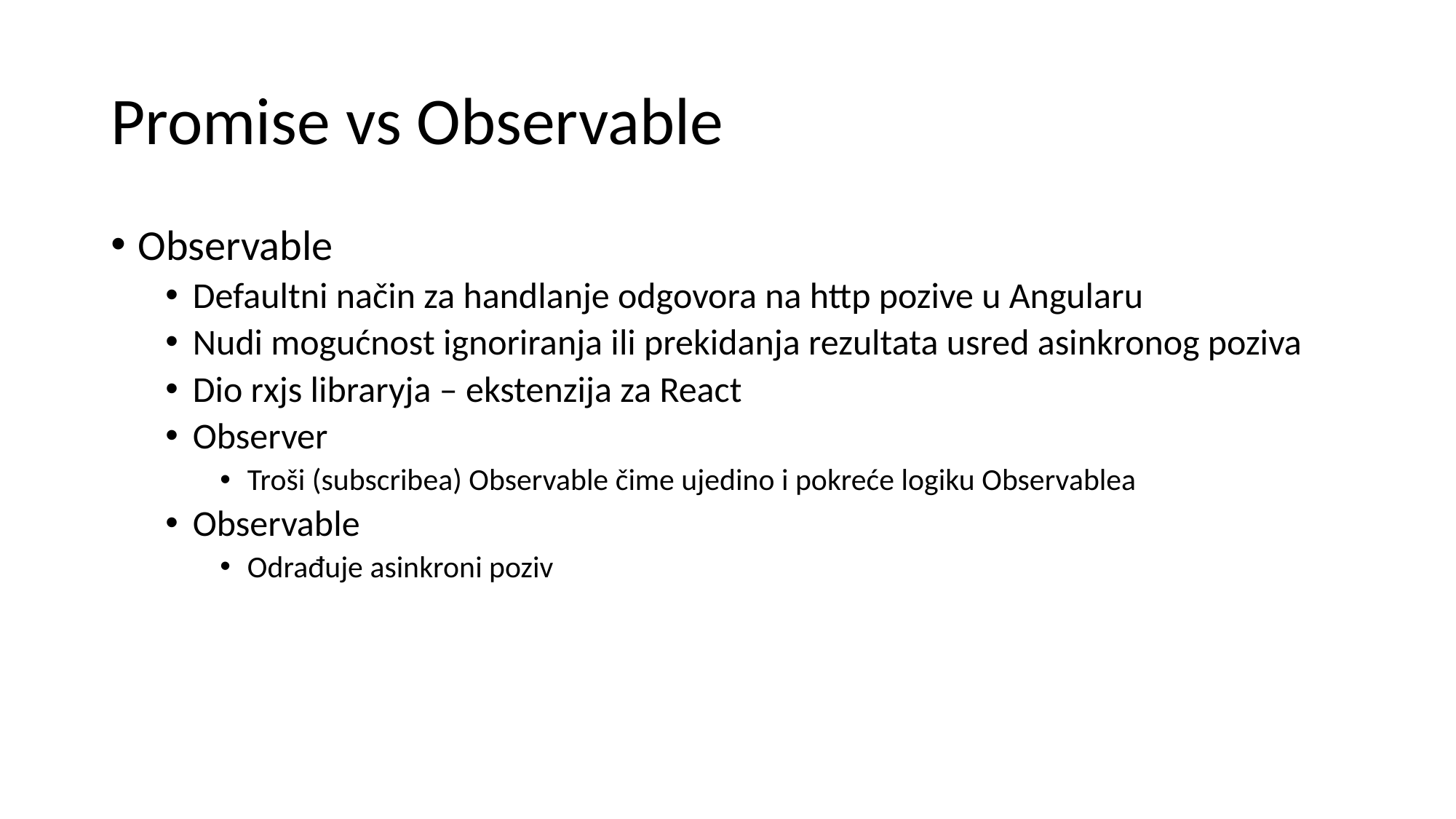

# Promise vs Observable
Observable
Defaultni način za handlanje odgovora na http pozive u Angularu
Nudi mogućnost ignoriranja ili prekidanja rezultata usred asinkronog poziva
Dio rxjs libraryja – ekstenzija za React
Observer
Troši (subscribea) Observable čime ujedino i pokreće logiku Observablea
Observable
Odrađuje asinkroni poziv